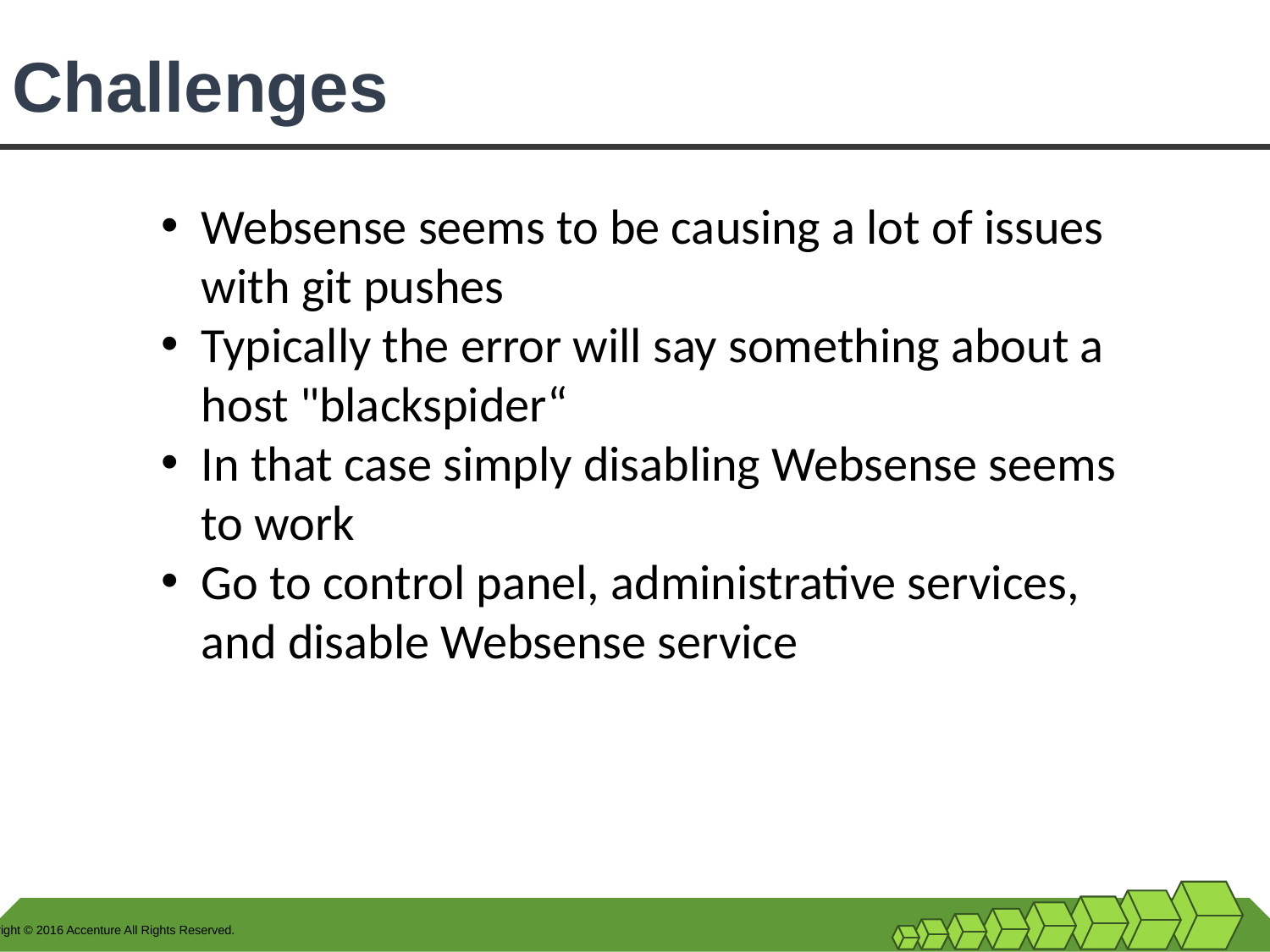

# Challenges
Websense seems to be causing a lot of issues with git pushes
Typically the error will say something about a host "blackspider“
In that case simply disabling Websense seems to work
Go to control panel, administrative services, and disable Websense service